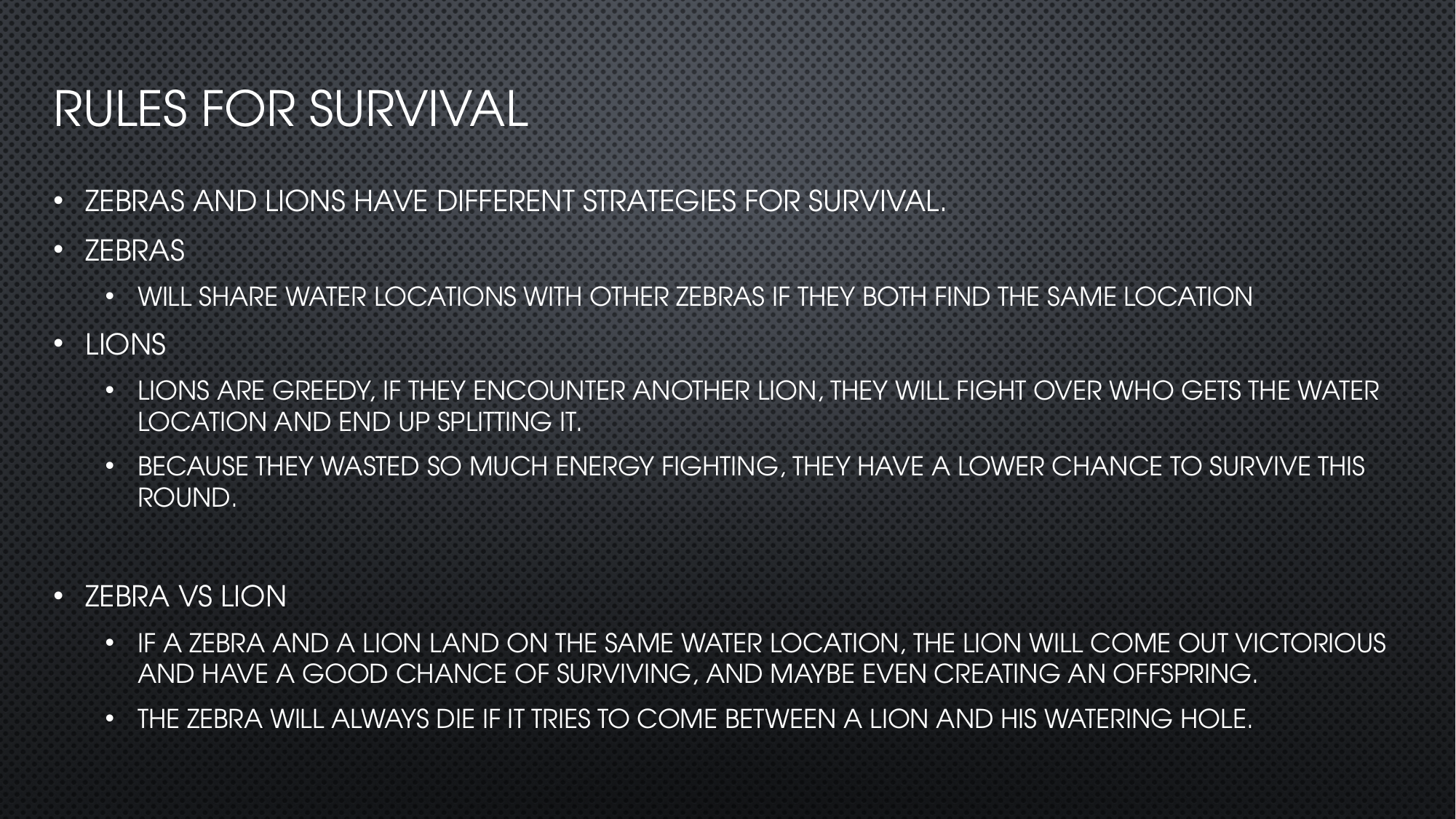

# Rules for Survival
Zebras and Lions have different strategies for survival.
Zebras
Will share water locations with other zebras if they both find the same location
Lions
Lions are greedy, if they encounter another lion, they will fight over who gets the water location and end up splitting it.
Because they wasted so much energy fighting, they have a lower chance to survive this round.

Zebra vs Lion
If a zebra and a lion land on the same water location, the lion will come out victorious and have a good chance of surviving, and maybe even creating an offspring.
The zebra will always die if it tries to come between a lion and his watering hole.